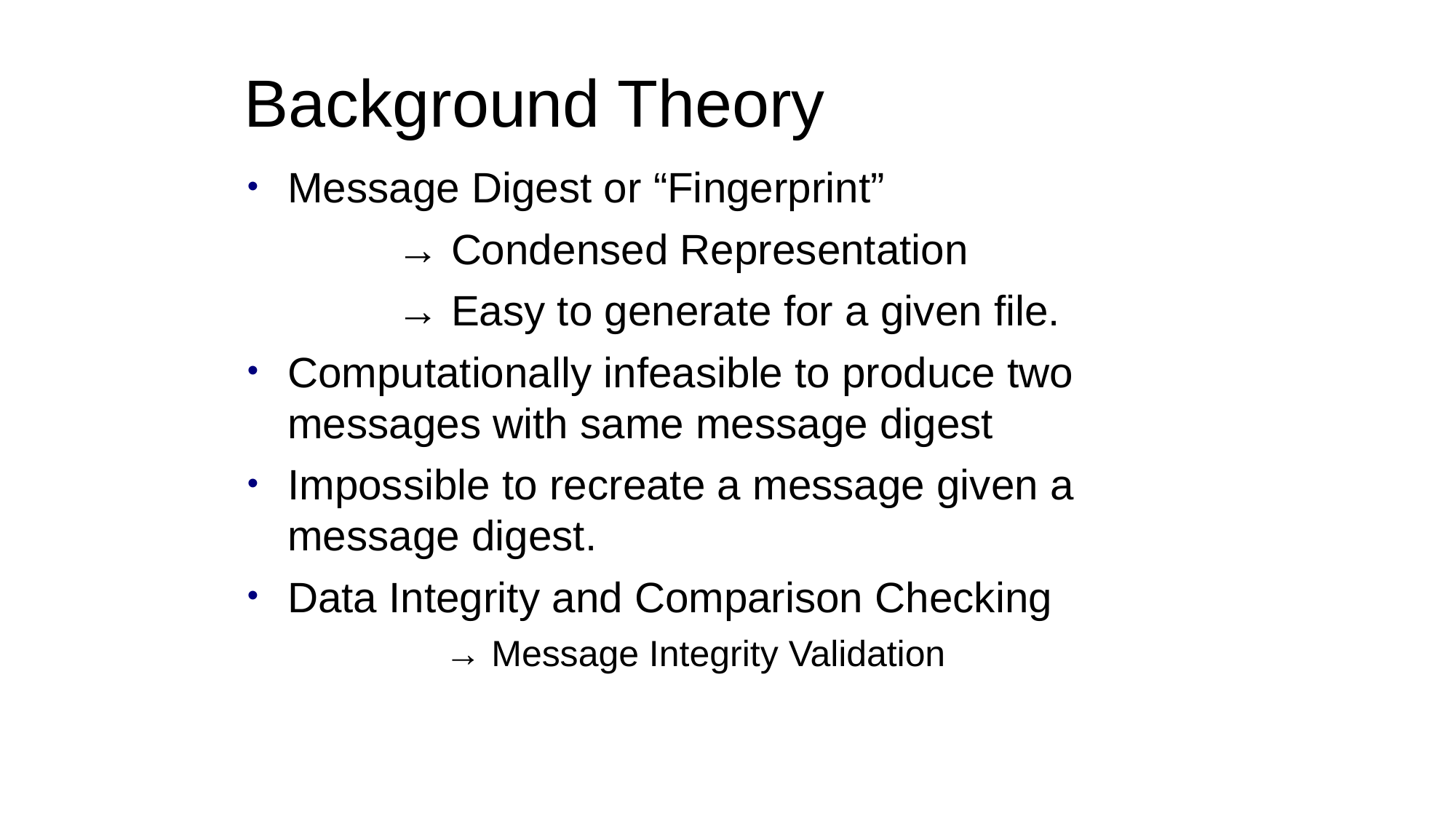

Background Theory
Message Digest or “Fingerprint”
		→ Condensed Representation
		→ Easy to generate for a given file.
Computationally infeasible to produce two messages with same message digest
Impossible to recreate a message given a message digest.
Data Integrity and Comparison Checking
		→ Message Integrity Validation